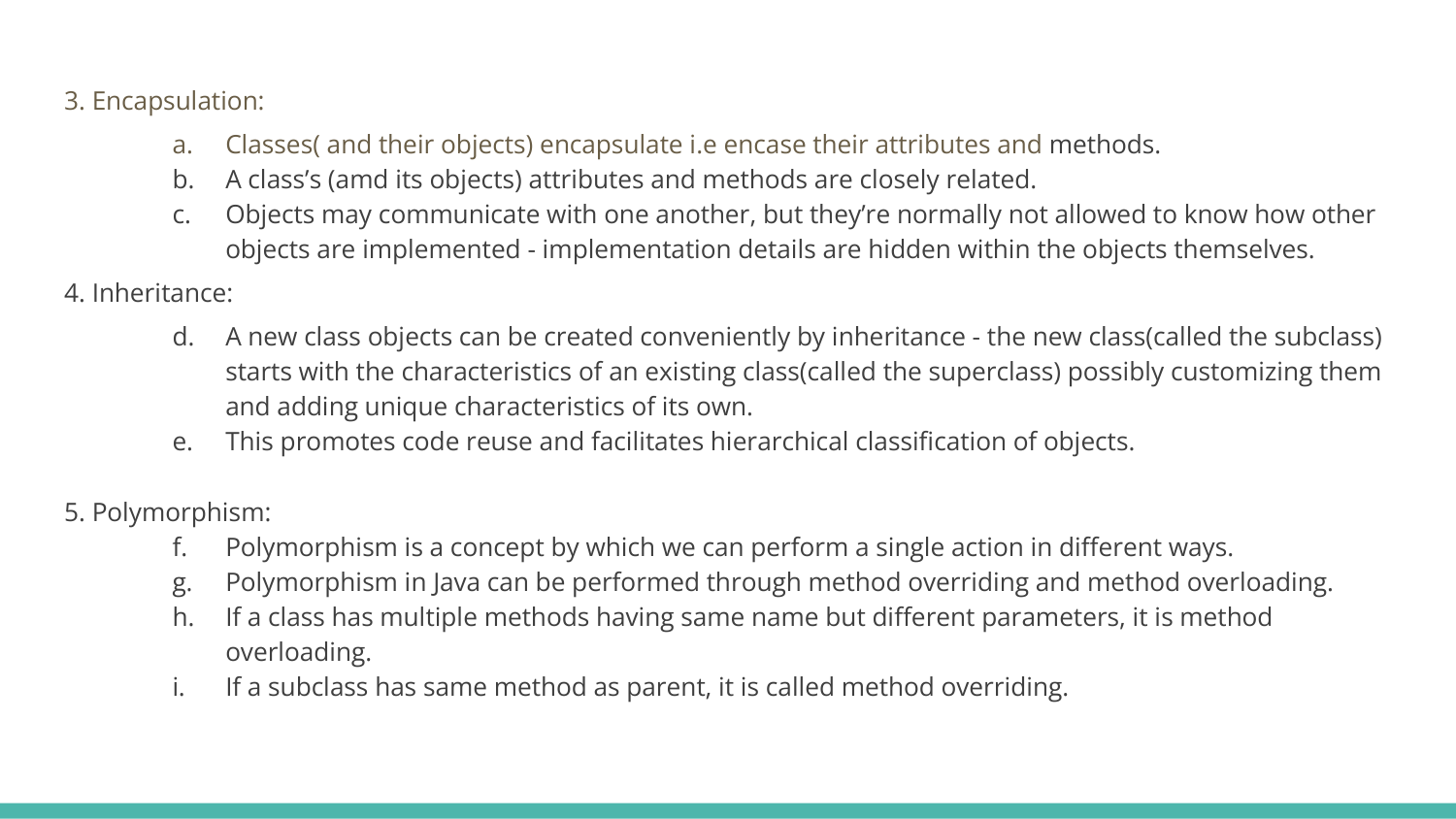

3. Encapsulation:
Classes( and their objects) encapsulate i.e encase their attributes and methods.
A class’s (amd its objects) attributes and methods are closely related.
Objects may communicate with one another, but they’re normally not allowed to know how other objects are implemented - implementation details are hidden within the objects themselves.
4. Inheritance:
A new class objects can be created conveniently by inheritance - the new class(called the subclass) starts with the characteristics of an existing class(called the superclass) possibly customizing them and adding unique characteristics of its own.
This promotes code reuse and facilitates hierarchical classification of objects.

5. Polymorphism:
Polymorphism is a concept by which we can perform a single action in different ways.
Polymorphism in Java can be performed through method overriding and method overloading.
If a class has multiple methods having same name but different parameters, it is method overloading.
If a subclass has same method as parent, it is called method overriding.